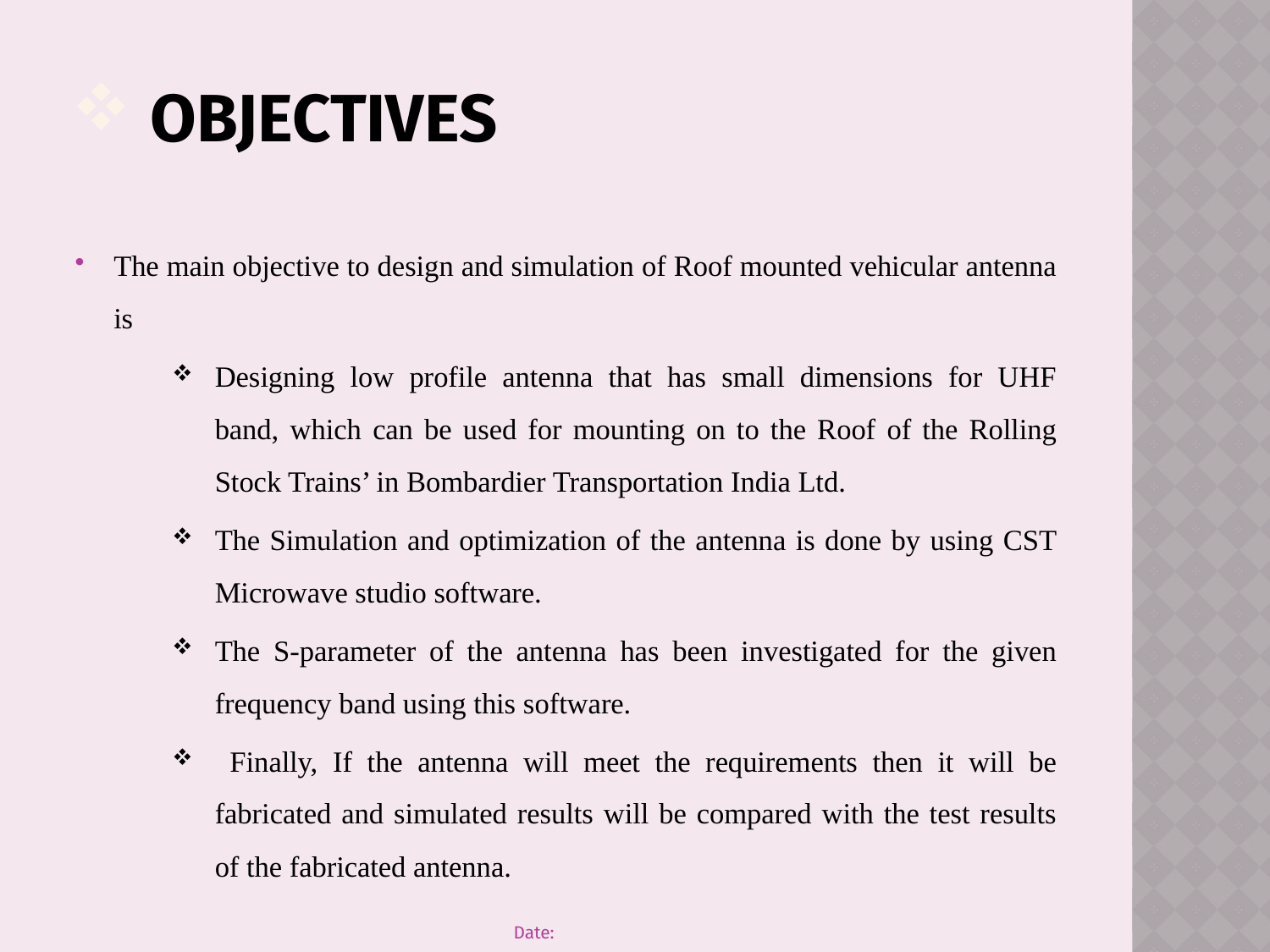

# Objectives
The main objective to design and simulation of Roof mounted vehicular antenna is
Designing low profile antenna that has small dimensions for UHF band, which can be used for mounting on to the Roof of the Rolling Stock Trains’ in Bombardier Transportation India Ltd.
The Simulation and optimization of the antenna is done by using CST Microwave studio software.
The S-parameter of the antenna has been investigated for the given frequency band using this software.
 Finally, If the antenna will meet the requirements then it will be fabricated and simulated results will be compared with the test results of the fabricated antenna.

Date: